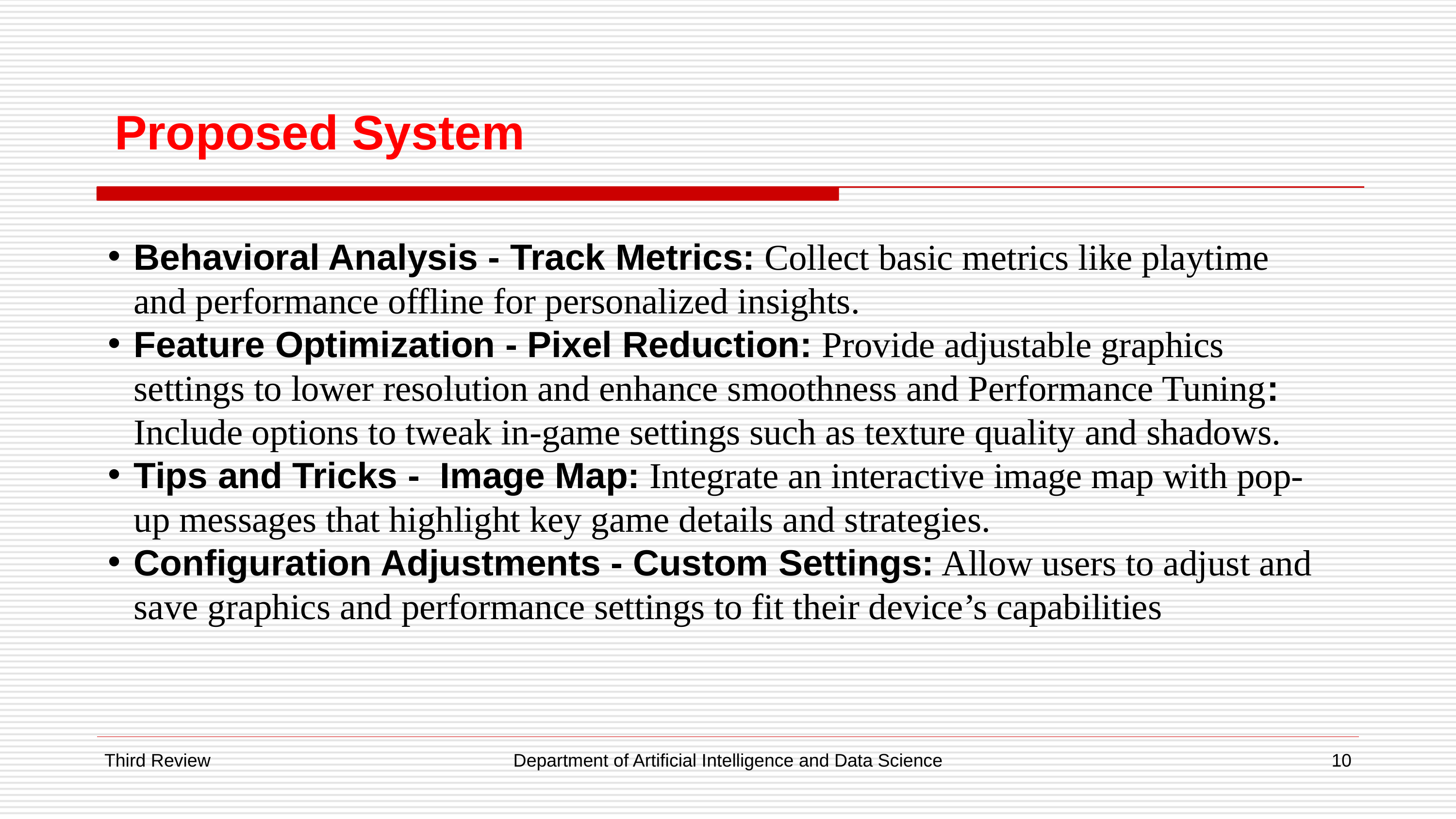

.

Proposed System

Behavioral Analysis - Track Metrics: Collect basic metrics like playtime and performance offline for personalized insights.
Feature Optimization - Pixel Reduction: Provide adjustable graphics settings to lower resolution and enhance smoothness and Performance Tuning: Include options to tweak in-game settings such as texture quality and shadows.
Tips and Tricks -  Image Map: Integrate an interactive image map with pop-up messages that highlight key game details and strategies.
Configuration Adjustments - Custom Settings: Allow users to adjust and save graphics and performance settings to fit their device’s capabilities

Third Review
Department of Artificial Intelligence and Data Science
10